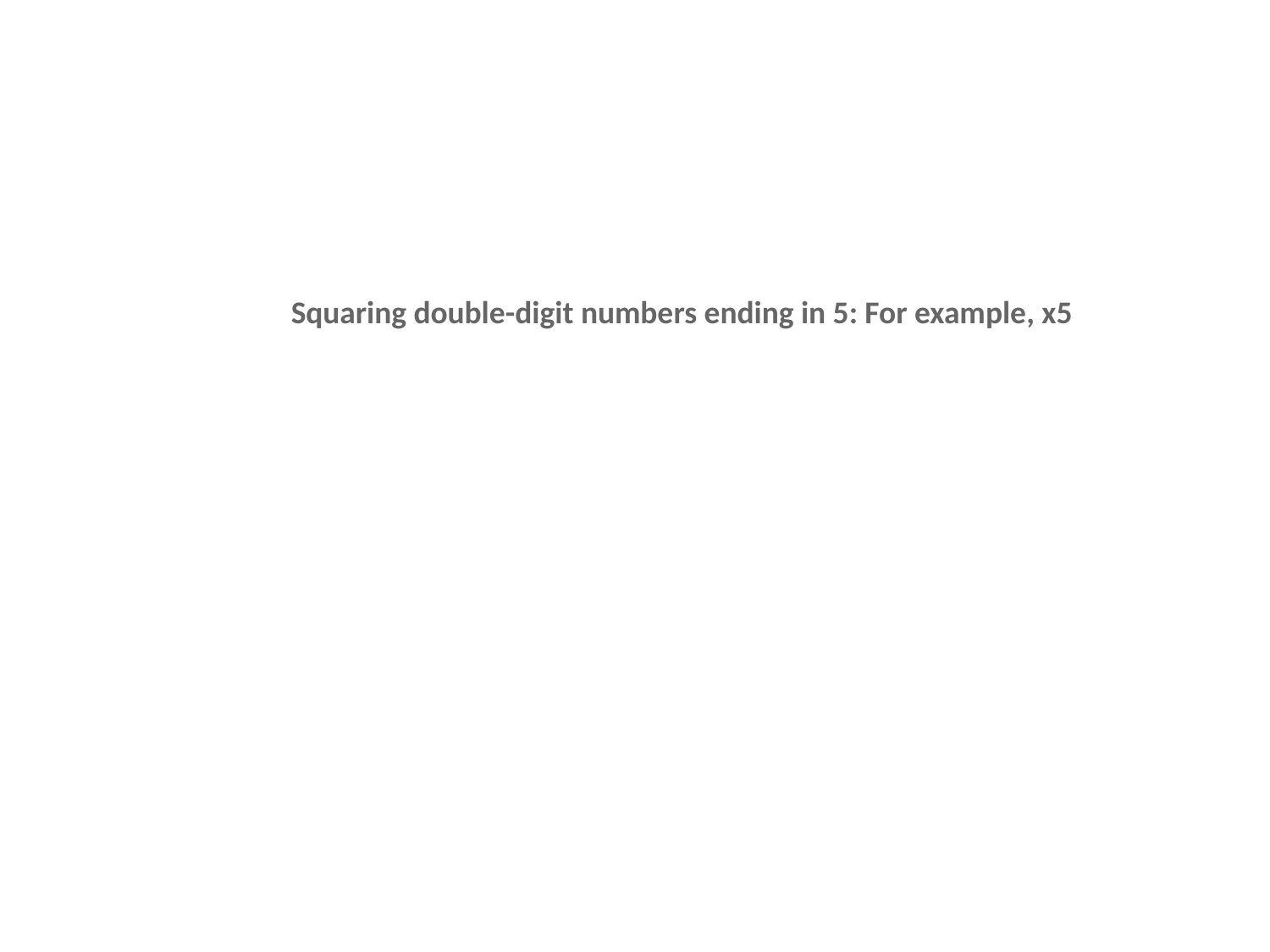

Squaring double-digit numbers ending in 5: For example, x5